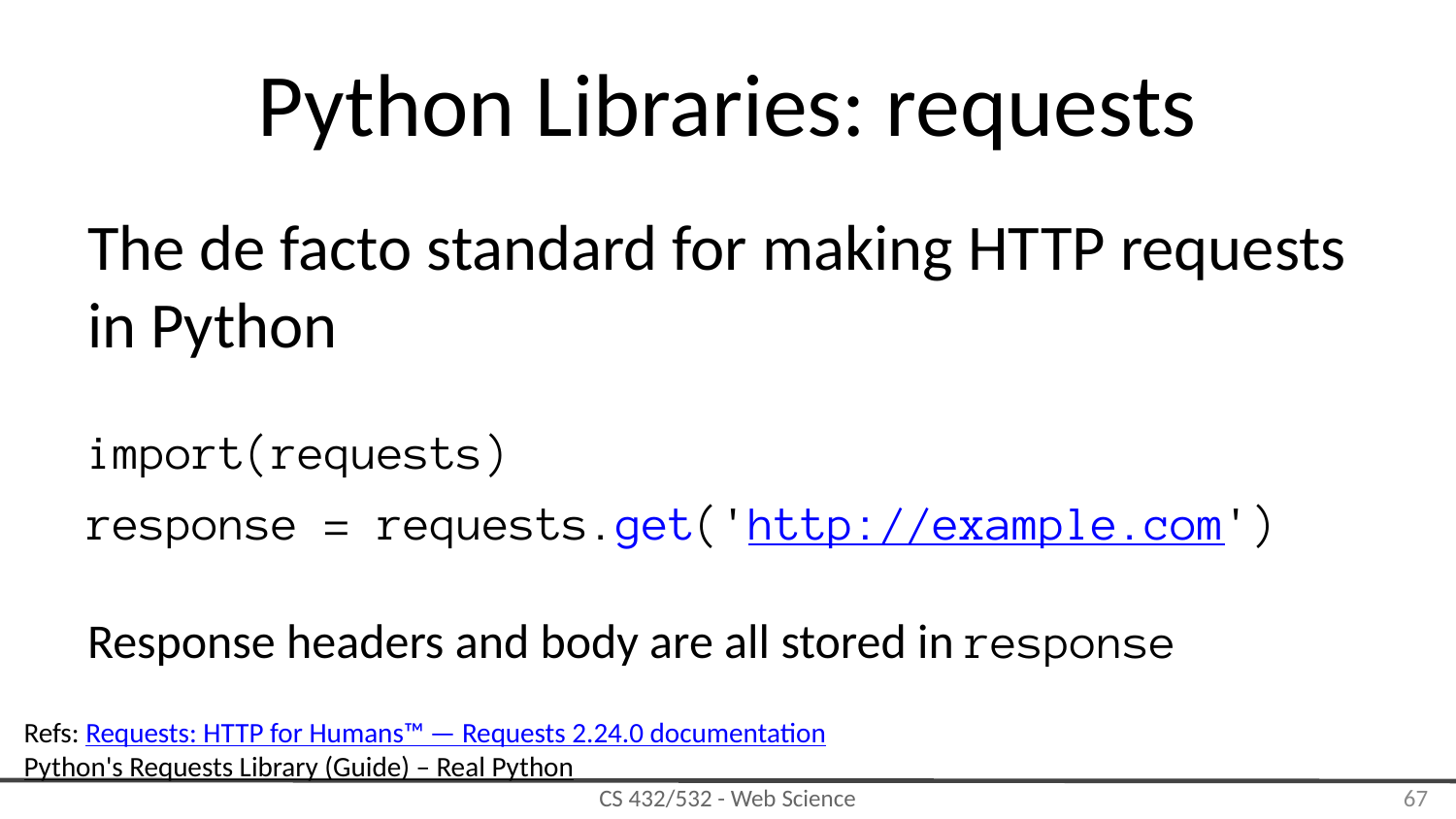

# Python Libraries: requests
The de facto standard for making HTTP requests in Python

import(requests)
response = requests.get('http://example.com')

Response headers and body are all stored in response

Refs: Requests: HTTP for Humans™ — Requests 2.24.0 documentation
Python's Requests Library (Guide) – Real Python
67